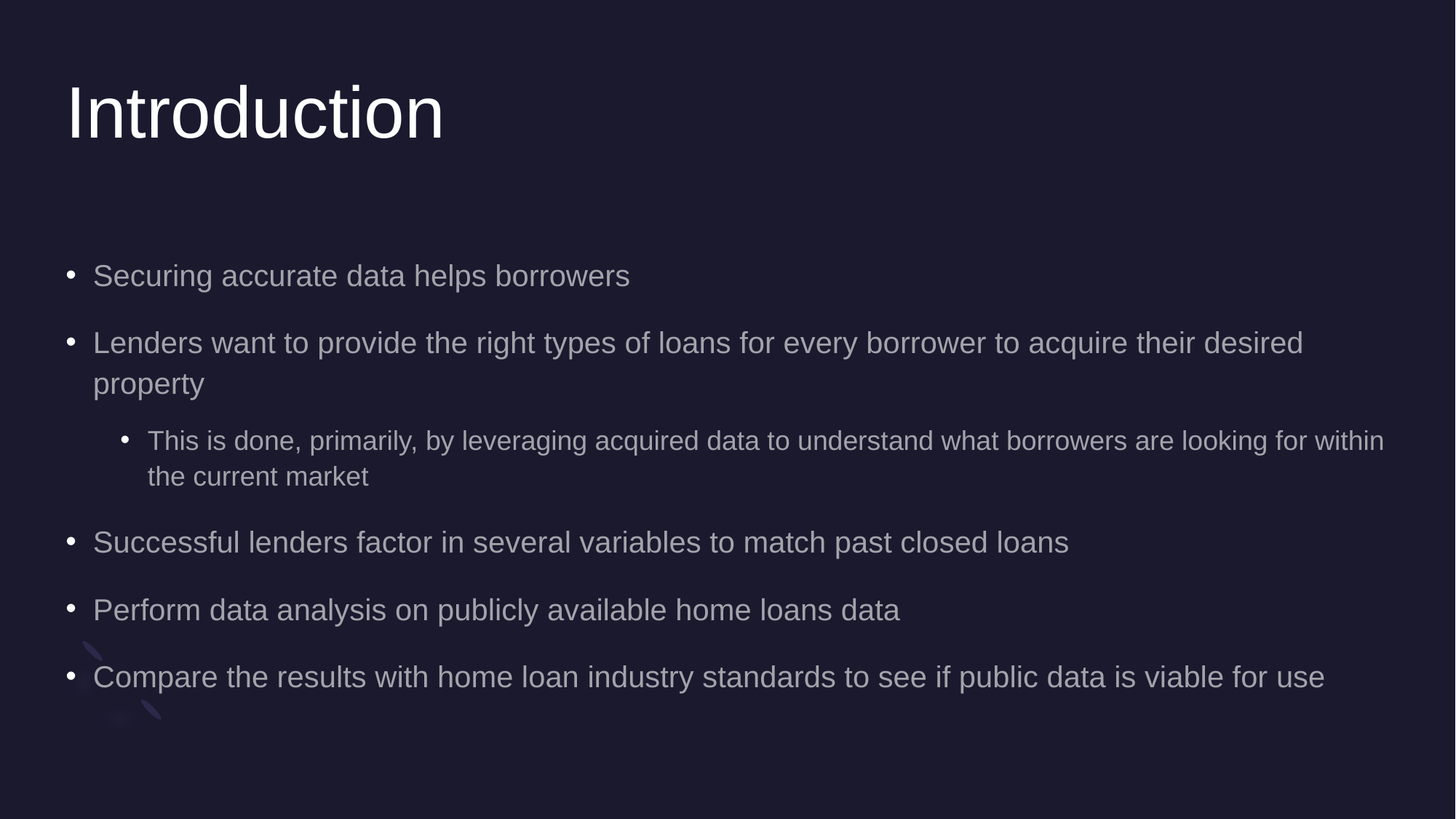

# Introduction
Securing accurate data helps borrowers
Lenders want to provide the right types of loans for every borrower to acquire their desired property
This is done, primarily, by leveraging acquired data to understand what borrowers are looking for within the current market
Successful lenders factor in several variables to match past closed loans
Perform data analysis on publicly available home loans data
Compare the results with home loan industry standards to see if public data is viable for use